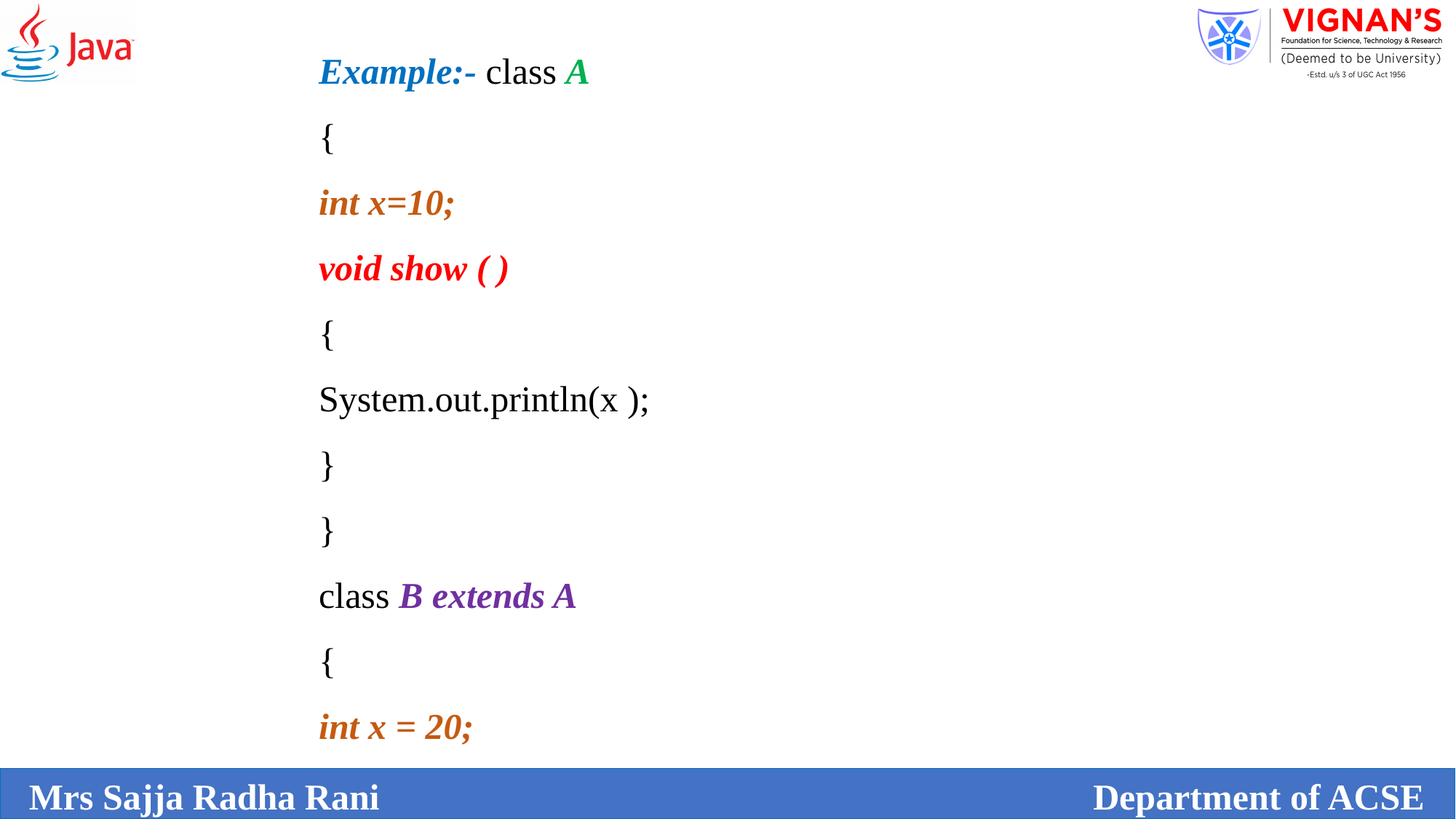

Example:- class A
{
int x=10;
void show ( )
{
System.out.println(x );
}
}
class B extends A
{
int x = 20;